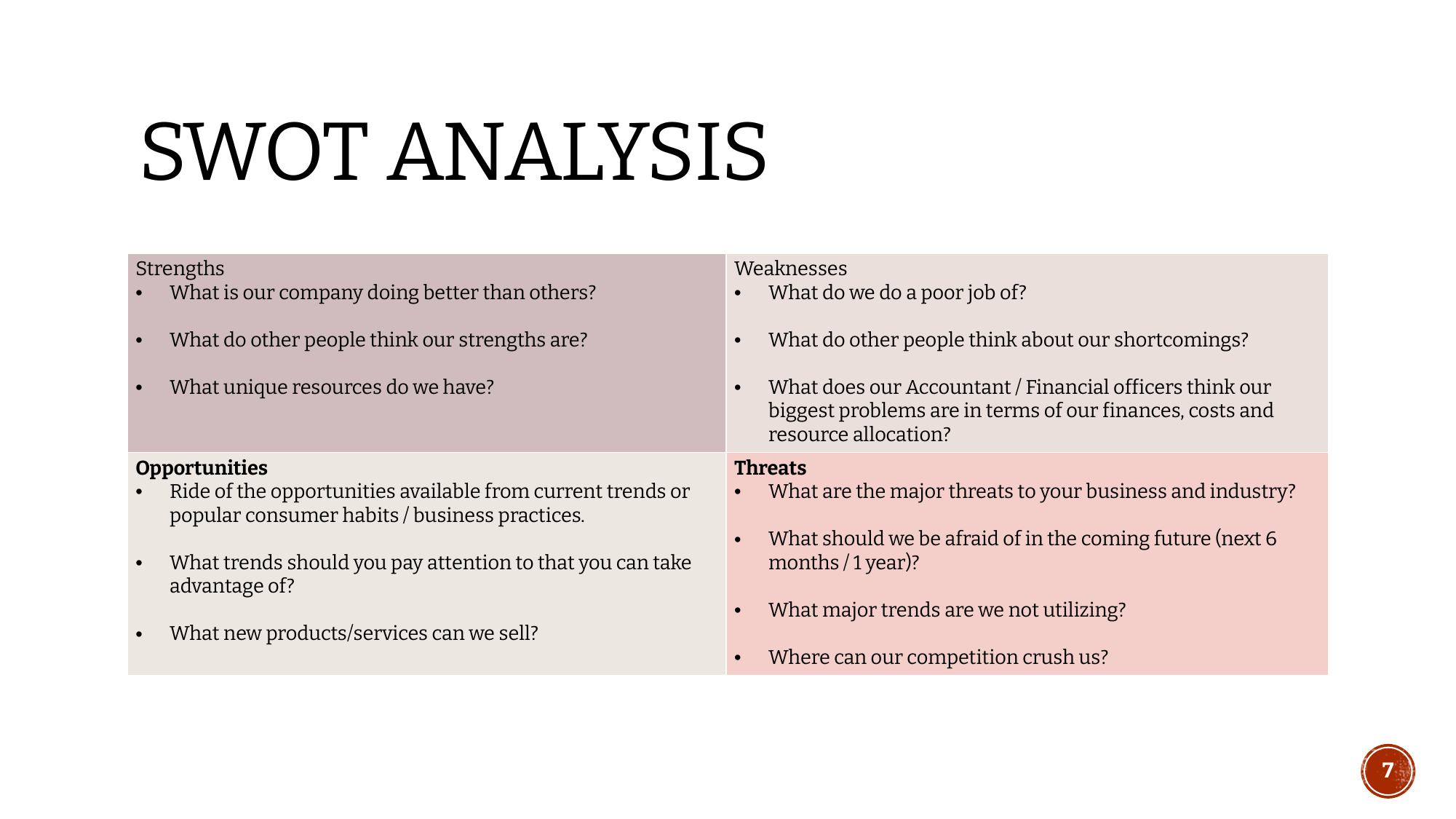

# SWOT Analysis
| Strengths What is our company doing better than others? What do other people think our strengths are? What unique resources do we have? | Weaknesses What do we do a poor job of? What do other people think about our shortcomings? What does our Accountant / Financial officers think our biggest problems are in terms of our finances, costs and resource allocation? |
| --- | --- |
| Opportunities Ride of the opportunities available from current trends or popular consumer habits / business practices. What trends should you pay attention to that you can take advantage of? What new products/services can we sell? | Threats What are the major threats to your business and industry? What should we be afraid of in the coming future (next 6 months / 1 year)? What major trends are we not utilizing? Where can our competition crush us? |
7